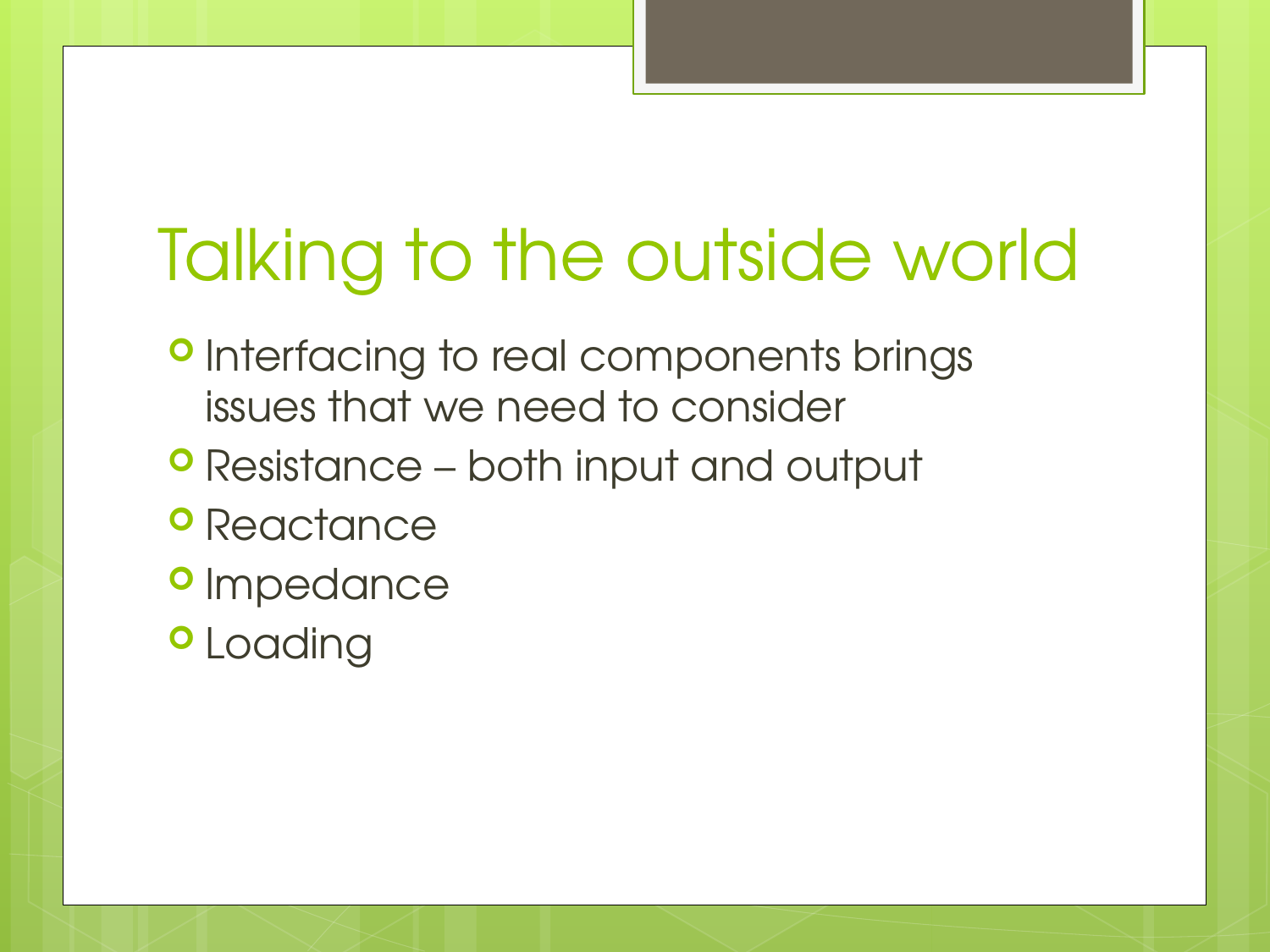

# Talking to the outside world
Interfacing to real components brings issues that we need to consider
Resistance – both input and output
Reactance
Impedance
Loading